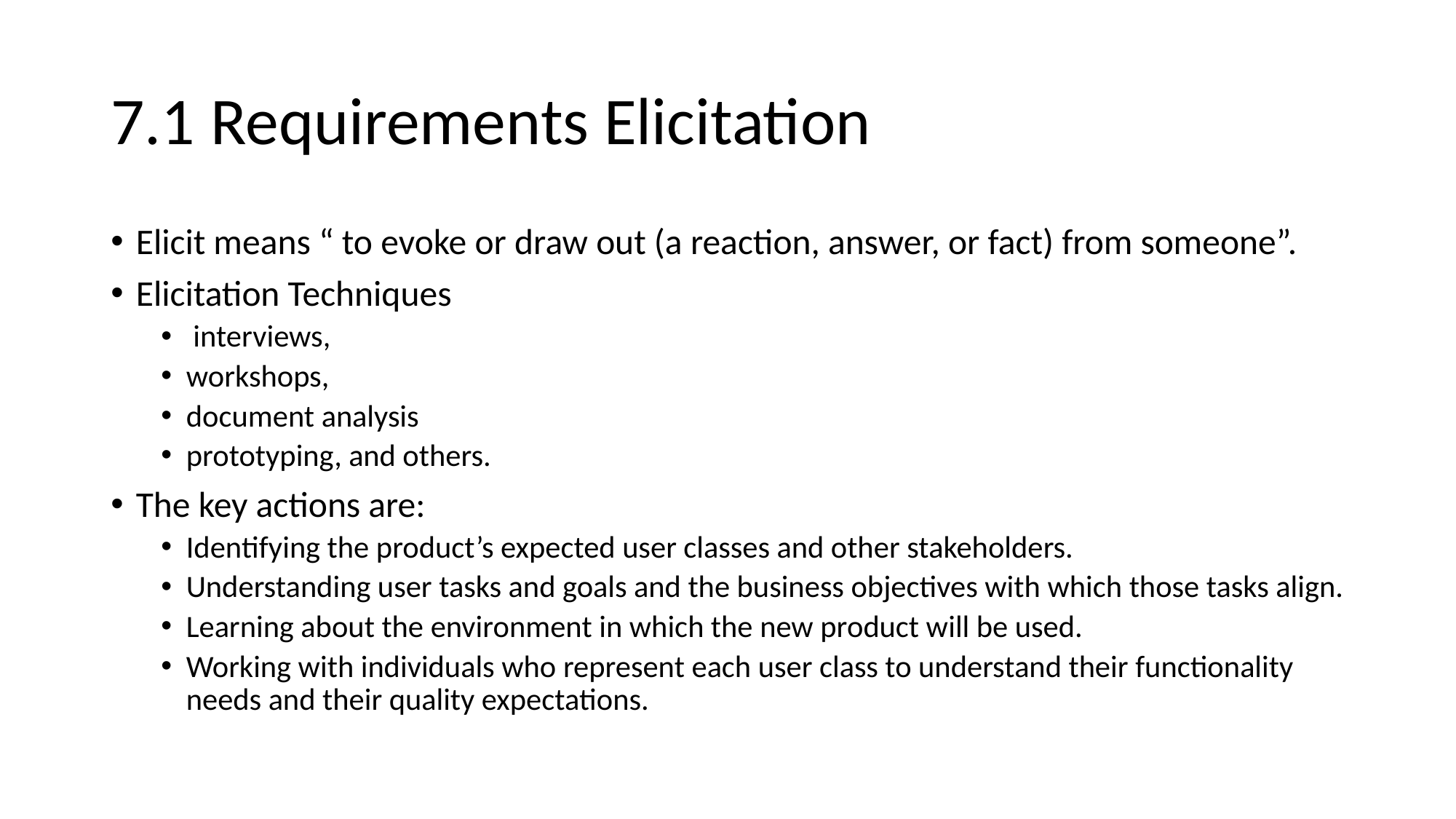

# 7.1 Requirements Elicitation
Elicit means “ to evoke or draw out (a reaction, answer, or fact) from someone”.
Elicitation Techniques
 interviews,
workshops,
document analysis
prototyping, and others.
The key actions are:
Identifying the product’s expected user classes and other stakeholders.
Understanding user tasks and goals and the business objectives with which those tasks align.
Learning about the environment in which the new product will be used.
Working with individuals who represent each user class to understand their functionality needs and their quality expectations.